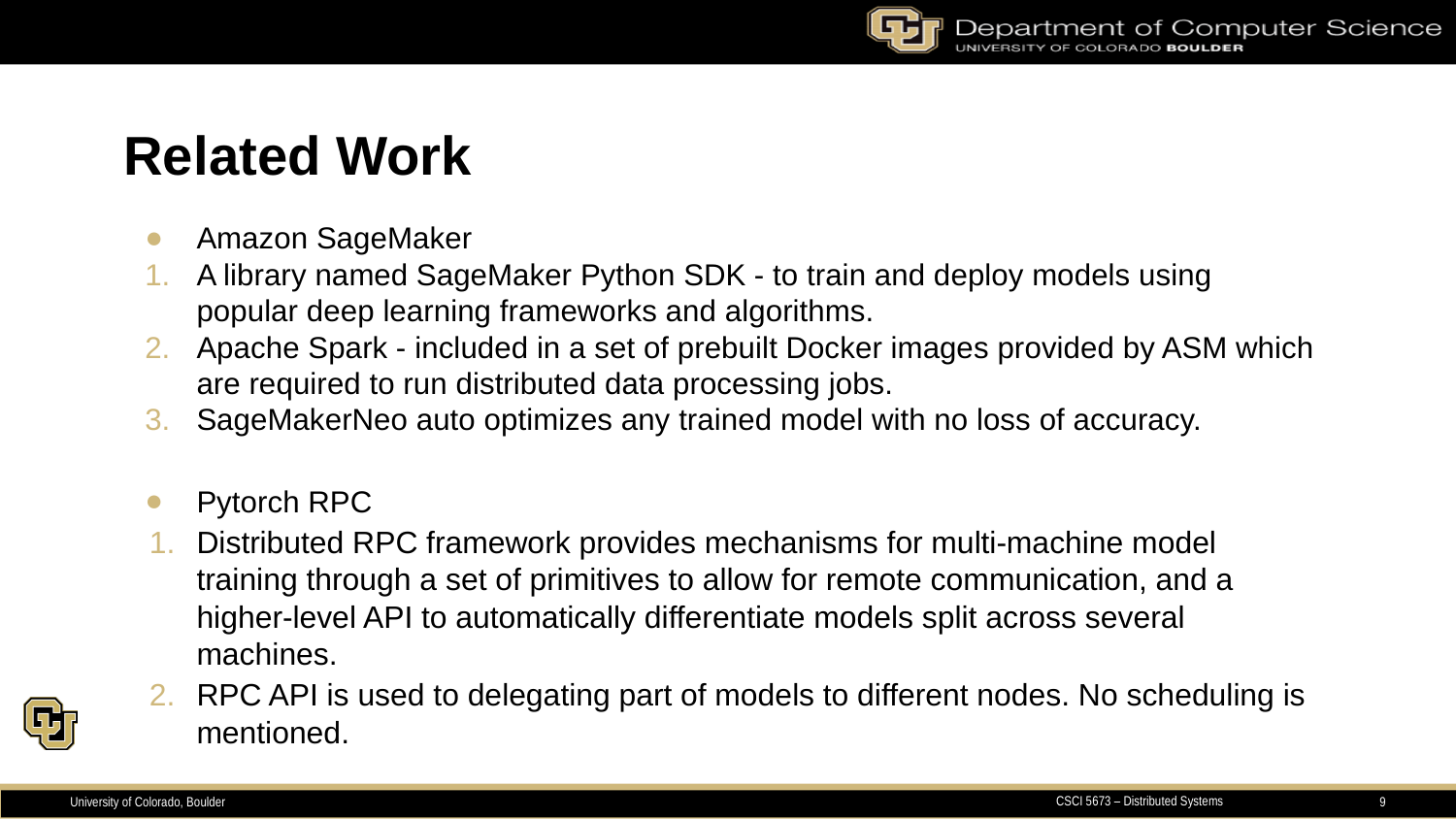

# Related Work
Amazon SageMaker
A library named SageMaker Python SDK - to train and deploy models using popular deep learning frameworks and algorithms.
Apache Spark - included in a set of prebuilt Docker images provided by ASM which are required to run distributed data processing jobs.
SageMakerNeo auto optimizes any trained model with no loss of accuracy.

Pytorch RPC
Distributed RPC framework provides mechanisms for multi-machine model training through a set of primitives to allow for remote communication, and a higher-level API to automatically differentiate models split across several machines.
RPC API is used to delegating part of models to different nodes. No scheduling is mentioned.